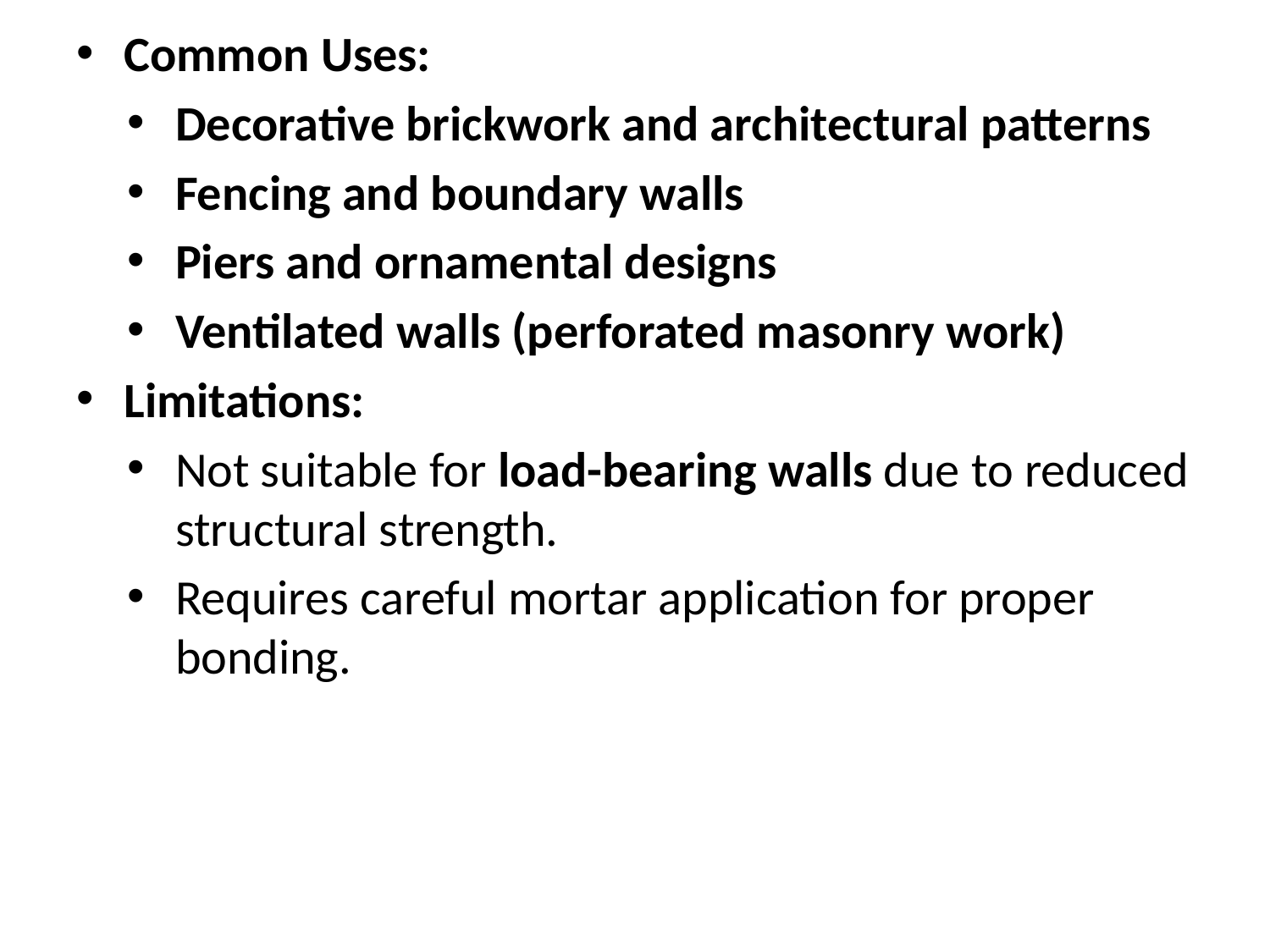

Common Uses:
Decorative brickwork and architectural patterns
Fencing and boundary walls
Piers and ornamental designs
Ventilated walls (perforated masonry work)
Limitations:
Not suitable for load-bearing walls due to reduced structural strength.
Requires careful mortar application for proper bonding.